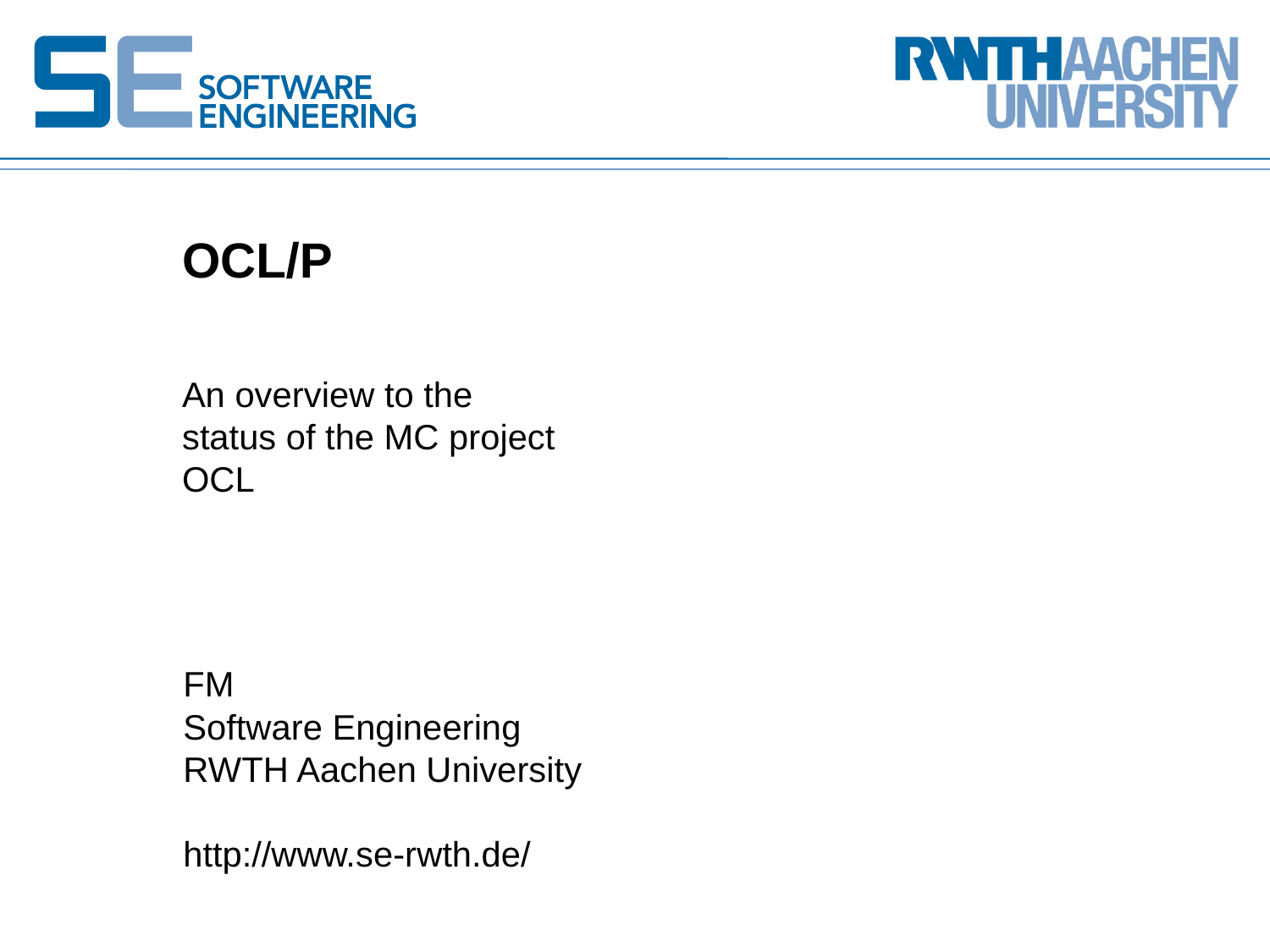

# OCL/P An overview to the status of the MC project OCL
FM
Software Engineering
RWTH Aachen University

http://www.se-rwth.de/